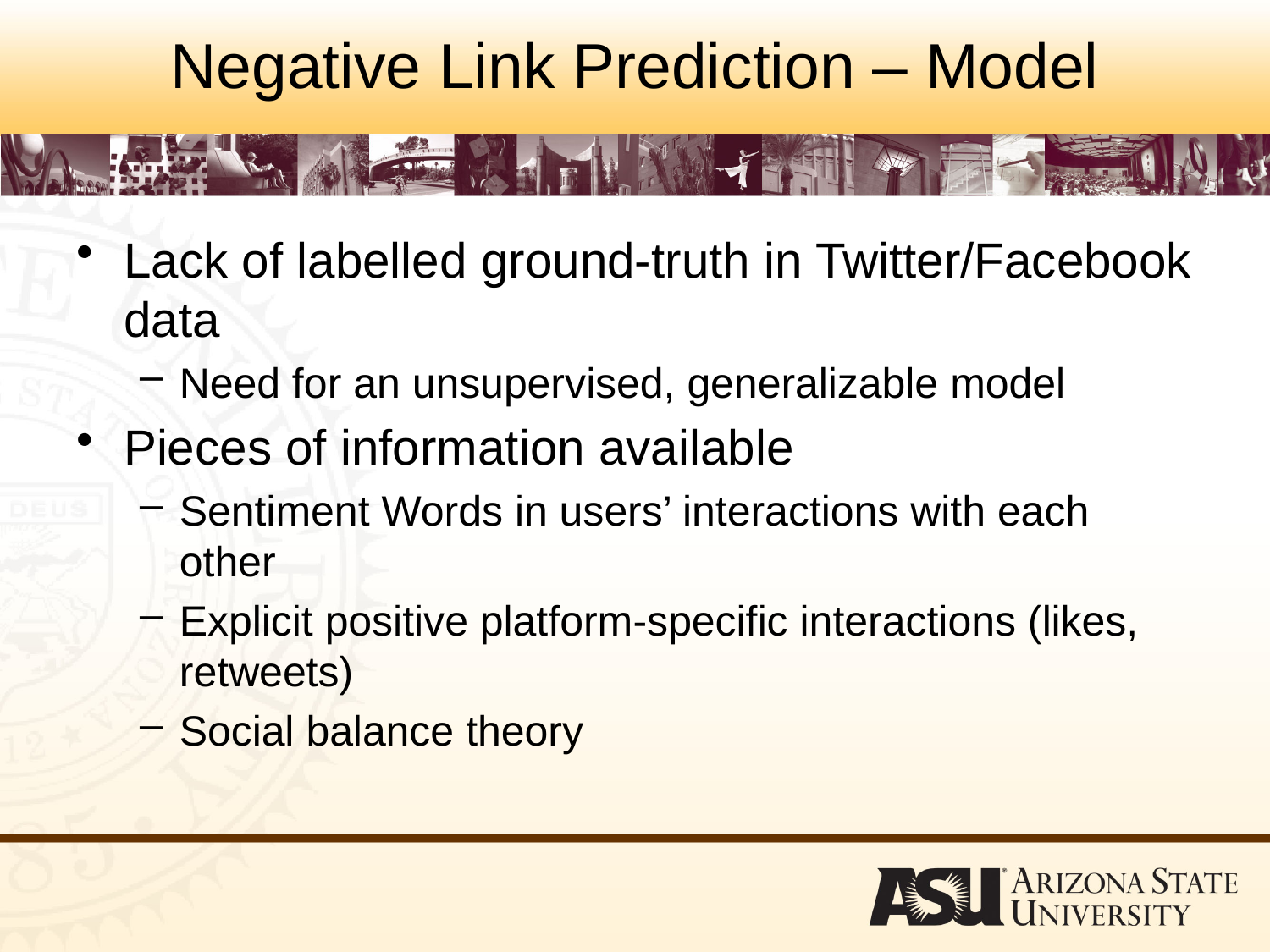

# Negative Link Prediction – Model

Lack of labelled ground-truth in Twitter/Facebook data
Need for an unsupervised, generalizable model
Pieces of information available
Sentiment Words in users’ interactions with each other
Explicit positive platform-specific interactions (likes, retweets)
Social balance theory